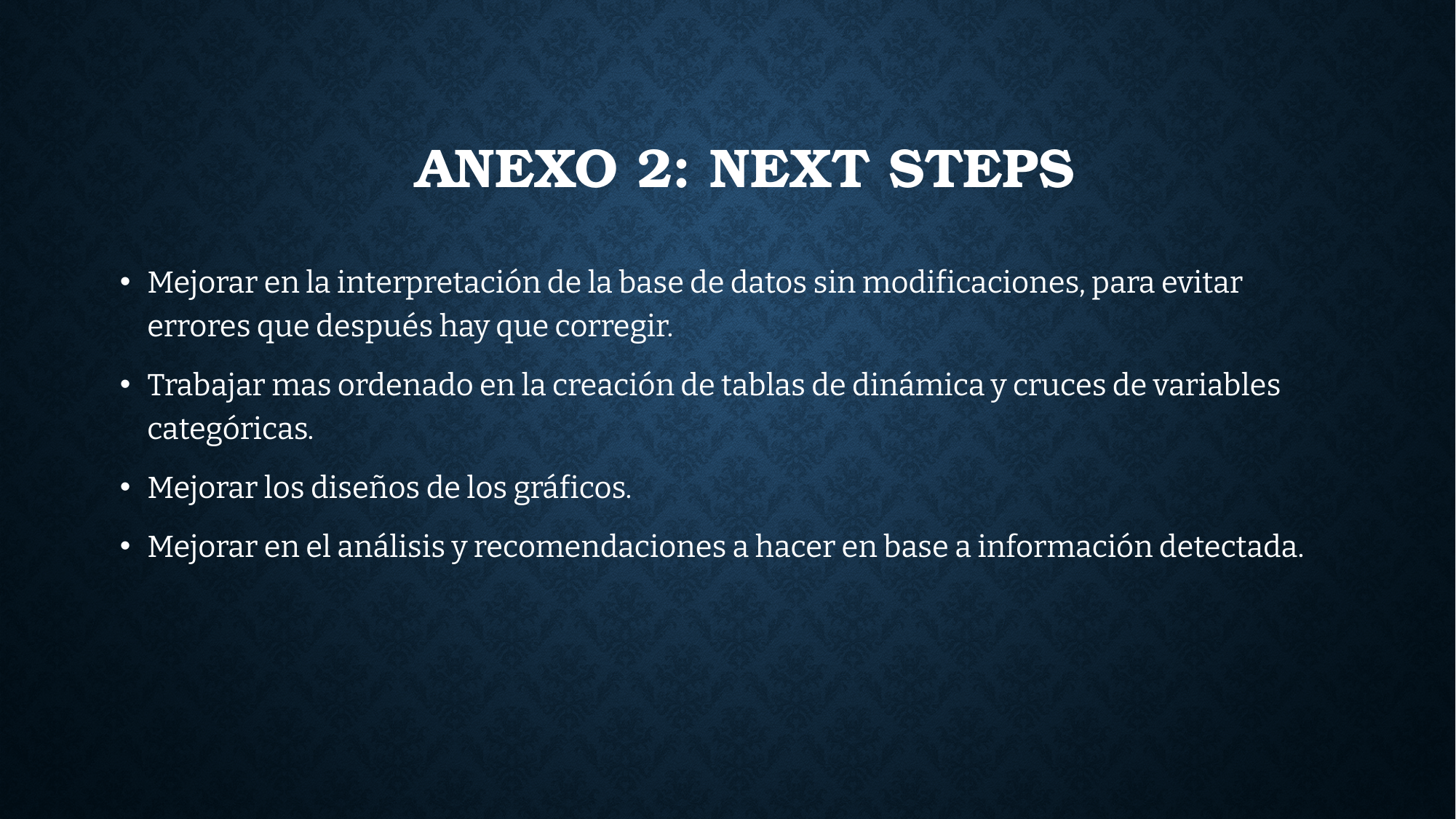

Anexo 2: Next Steps
Mejorar en la interpretación de la base de datos sin modificaciones, para evitar errores que después hay que corregir.
Trabajar mas ordenado en la creación de tablas de dinámica y cruces de variables categóricas.
Mejorar los diseños de los gráficos.
Mejorar en el análisis y recomendaciones a hacer en base a información detectada.